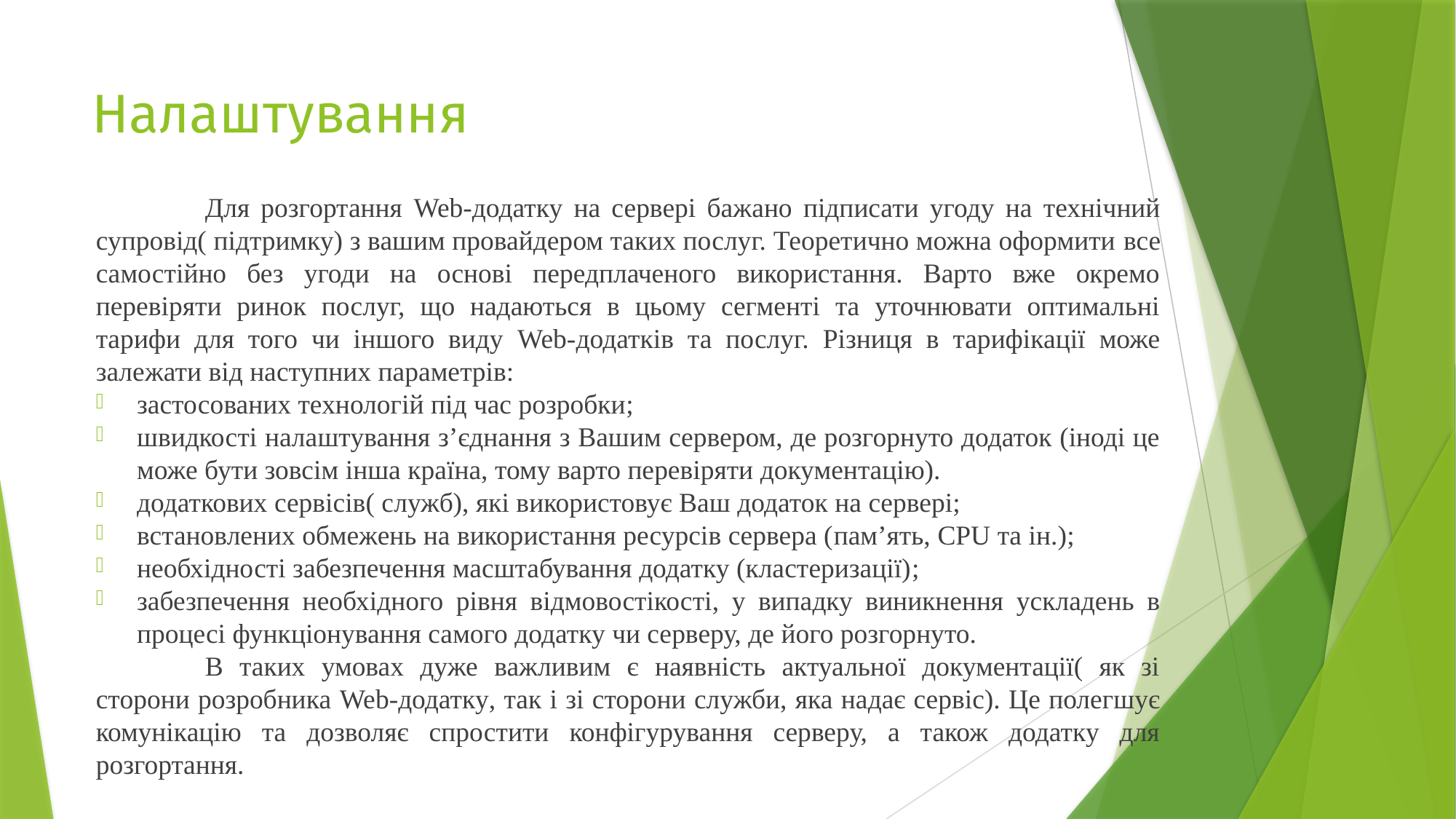

# Налаштування
	Для розгортання Web-додатку на сервері бажано підписати угоду на технічний супровід( підтримку) з вашим провайдером таких послуг. Теоретично можна оформити все самостійно без угоди на основі передплаченого використання. Варто вже окремо перевіряти ринок послуг, що надаються в цьому сегменті та уточнювати оптимальні тарифи для того чи іншого виду Web-додатків та послуг. Різниця в тарифікації може залежати від наступних параметрів:
застосованих технологій під час розробки;
швидкості налаштування з’єднання з Вашим сервером, де розгорнуто додаток (іноді це може бути зовсім інша країна, тому варто перевіряти документацію).
додаткових сервісів( служб), які використовує Ваш додаток на сервері;
встановлених обмежень на використання ресурсів сервера (пам’ять, CPU та ін.);
необхідності забезпечення масштабування додатку (кластеризації);
забезпечення необхідного рівня відмовостікості, у випадку виникнення ускладень в процесі функціонування самого додатку чи серверу, де його розгорнуто.
	В таких умовах дуже важливим є наявність актуальної документації( як зі сторони розробника Web-додатку, так і зі сторони служби, яка надає сервіс). Це полегшує комунікацію та дозволяє спростити конфігурування серверу, а також додатку для розгортання.